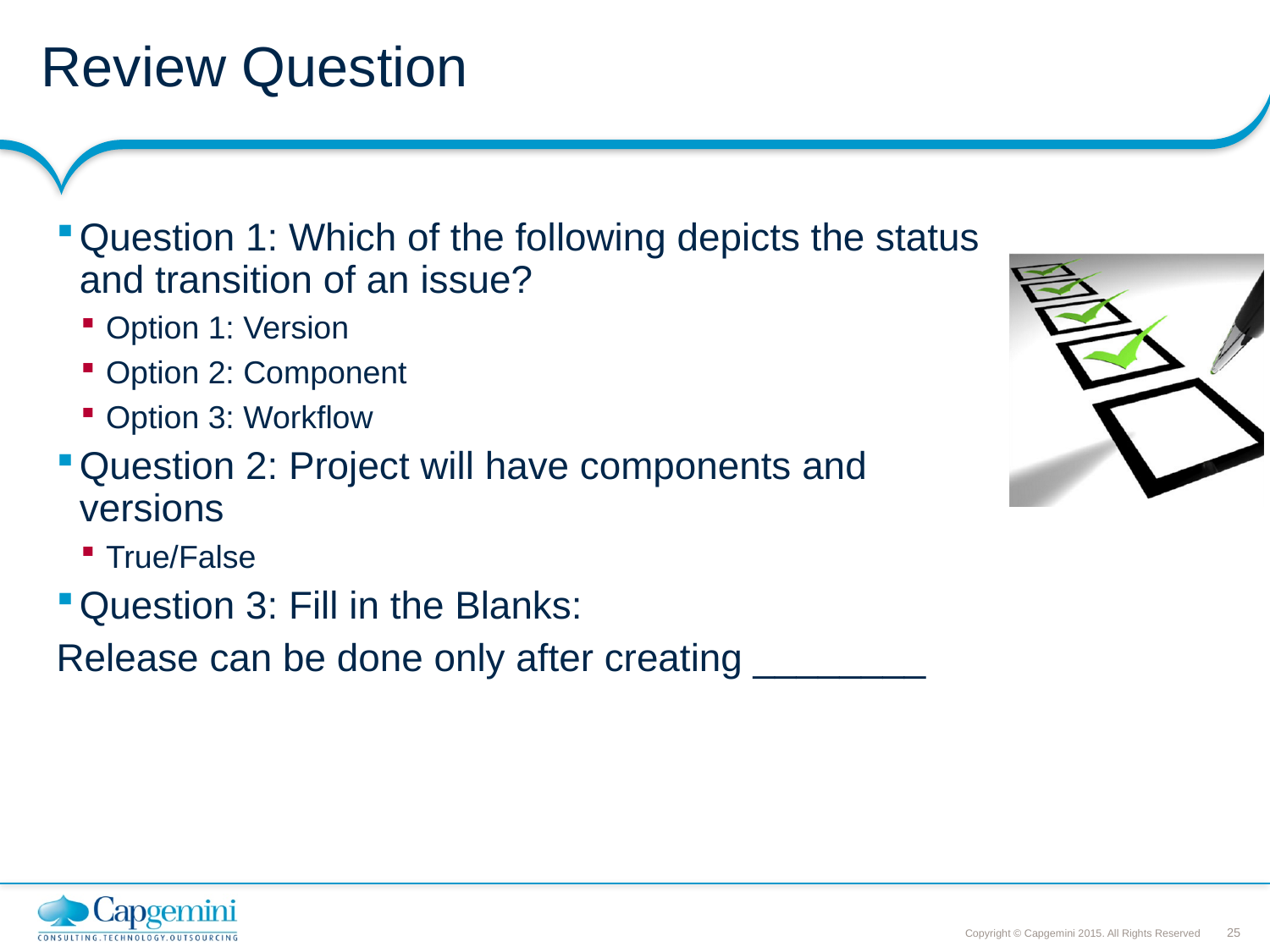

# Review Question
Question 1: Which of the following depicts the status and transition of an issue?
Option 1: Version
Option 2: Component
Option 3: Workflow
Question 2: Project will have components and versions
True/False
Question 3: Fill in the Blanks:
Release can be done only after creating ________